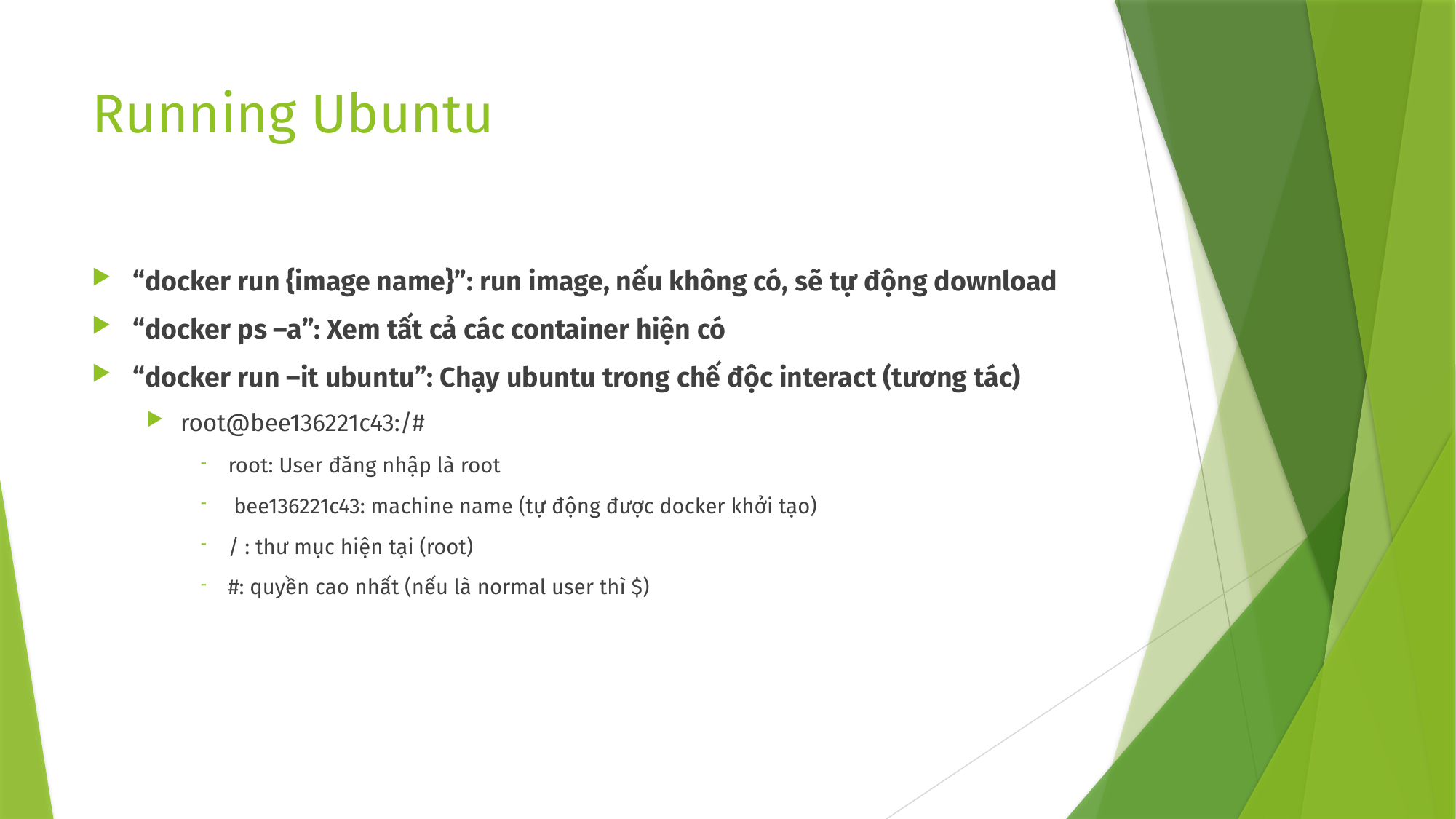

# Running Ubuntu
“docker run {image name}”: run image, nếu không có, sẽ tự động download
“docker ps –a”: Xem tất cả các container hiện có
“docker run –it ubuntu”: Chạy ubuntu trong chế độc interact (tương tác)
root@bee136221c43:/#
root: User đăng nhập là root
 bee136221c43: machine name (tự động được docker khởi tạo)
/ : thư mục hiện tại (root)
#: quyền cao nhất (nếu là normal user thì $)